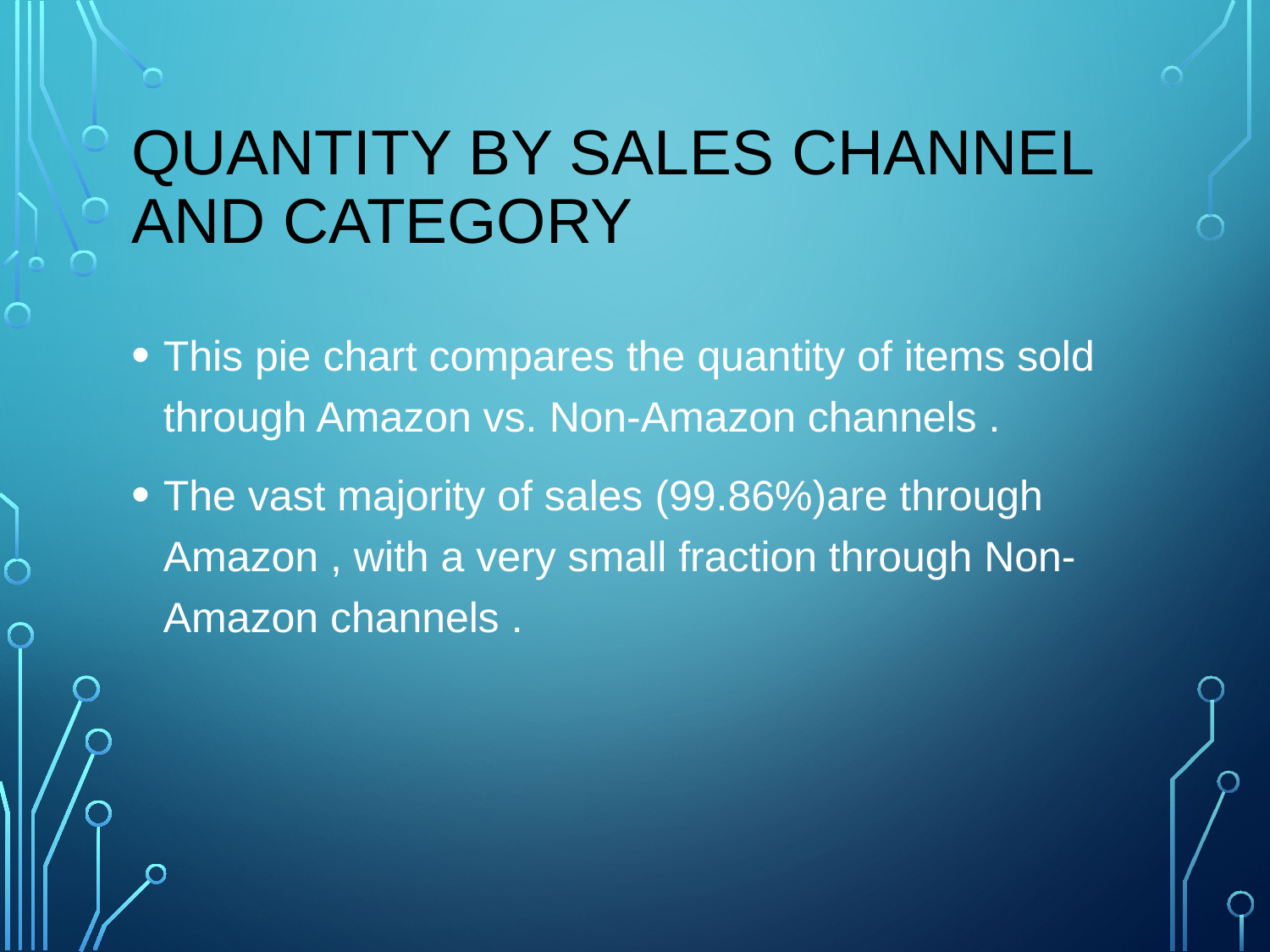

# QUANTITY BY SALES CHANNEL AND CATEGORY
This pie chart compares the quantity of items sold through Amazon vs. Non-Amazon channels .
The vast majority of sales (99.86%)are through Amazon , with a very small fraction through Non-Amazon channels .